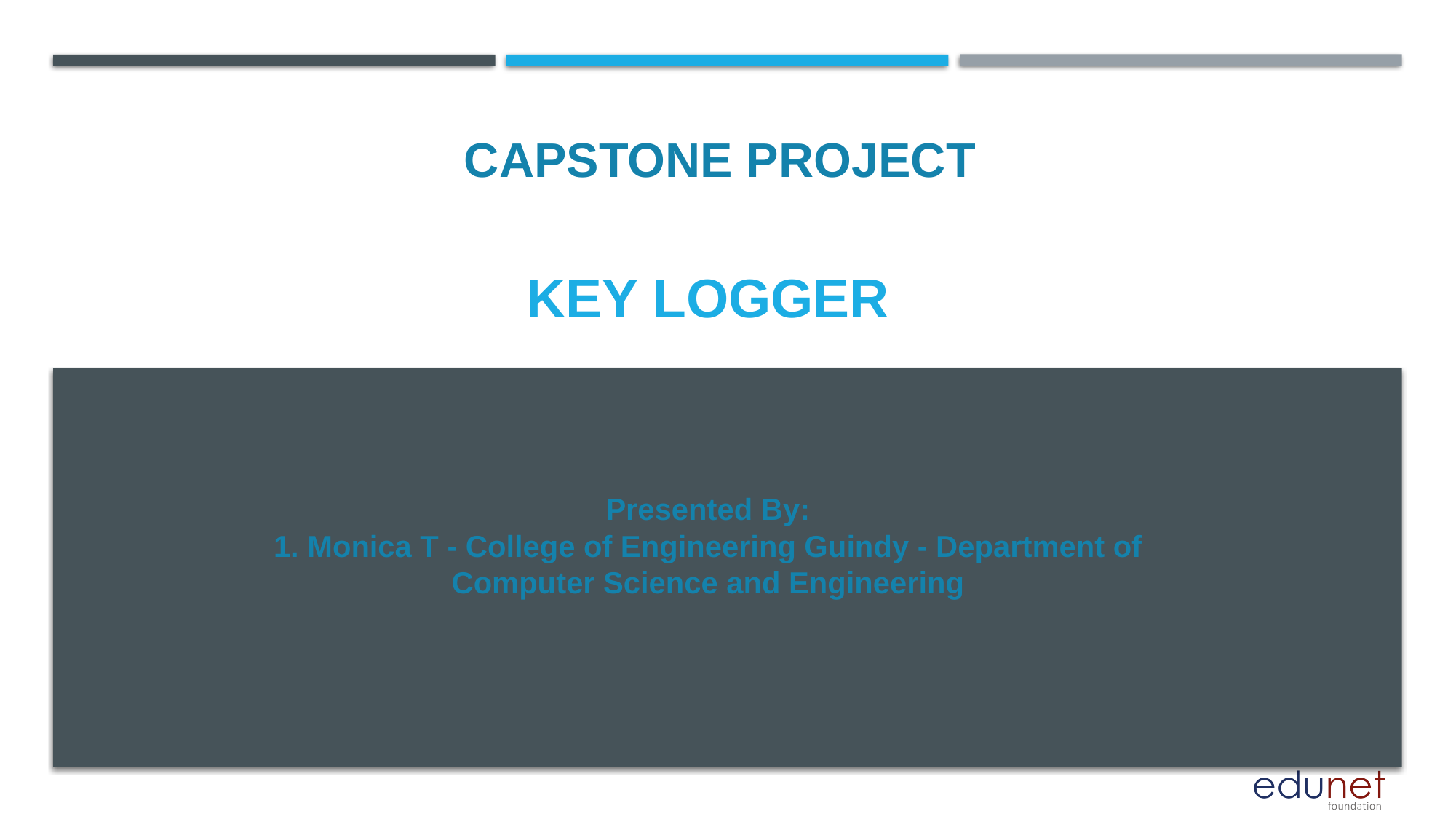

CAPSTONE PROJECT
# KEY LOGGER
Presented By:
1. Monica T - College of Engineering Guindy - Department of Computer Science and Engineering